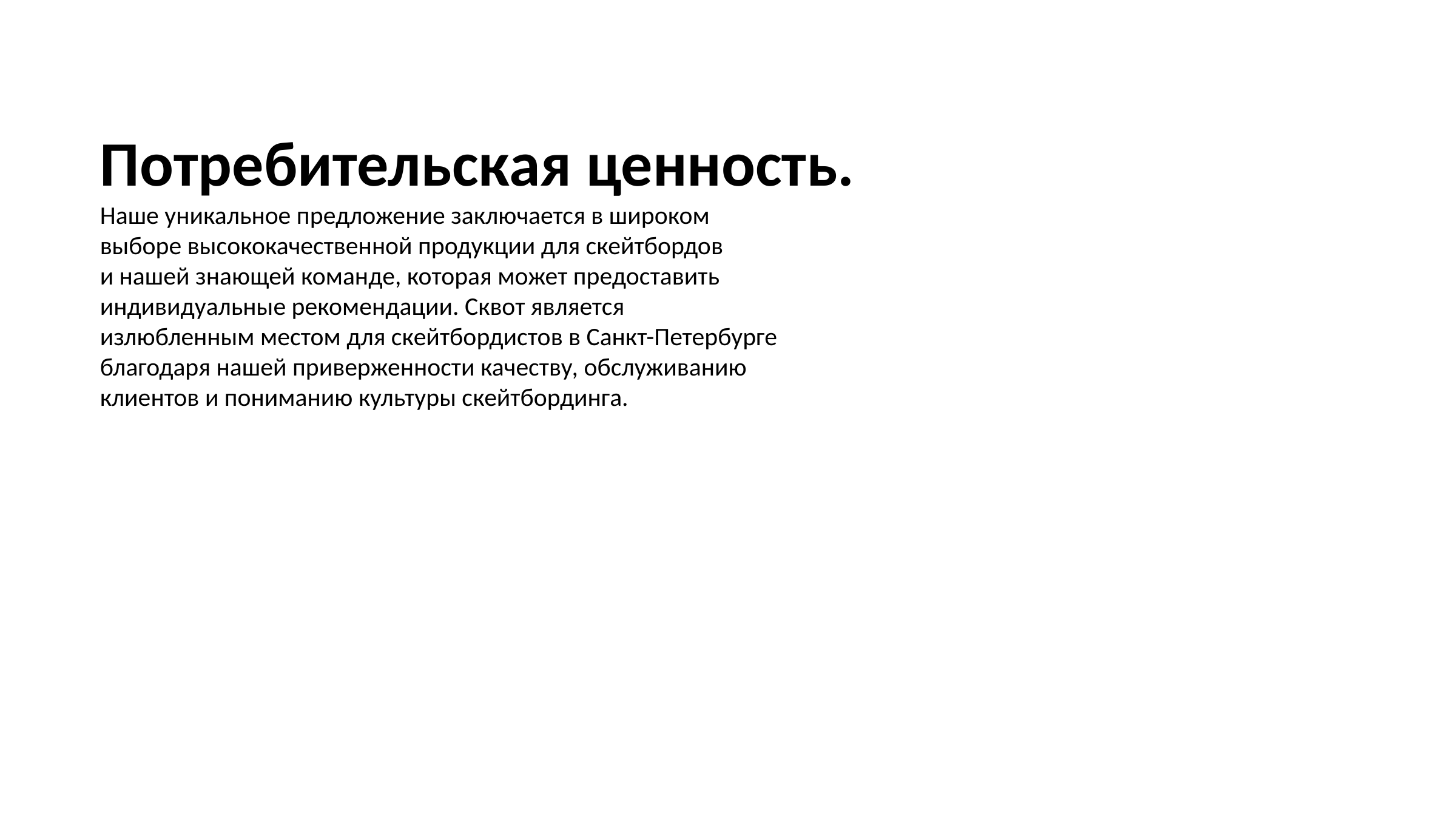

Потребительская ценность.
Наше уникальное предложение заключается в широком
выборе высококачественной продукции для скейтбордов
и нашей знающей команде, которая может предоставить
индивидуальные рекомендации. Сквот является
излюбленным местом для скейтбордистов в Санкт-Петербурге
благодаря нашей приверженности качеству, обслуживанию
клиентов и пониманию культуры скейтбординга.